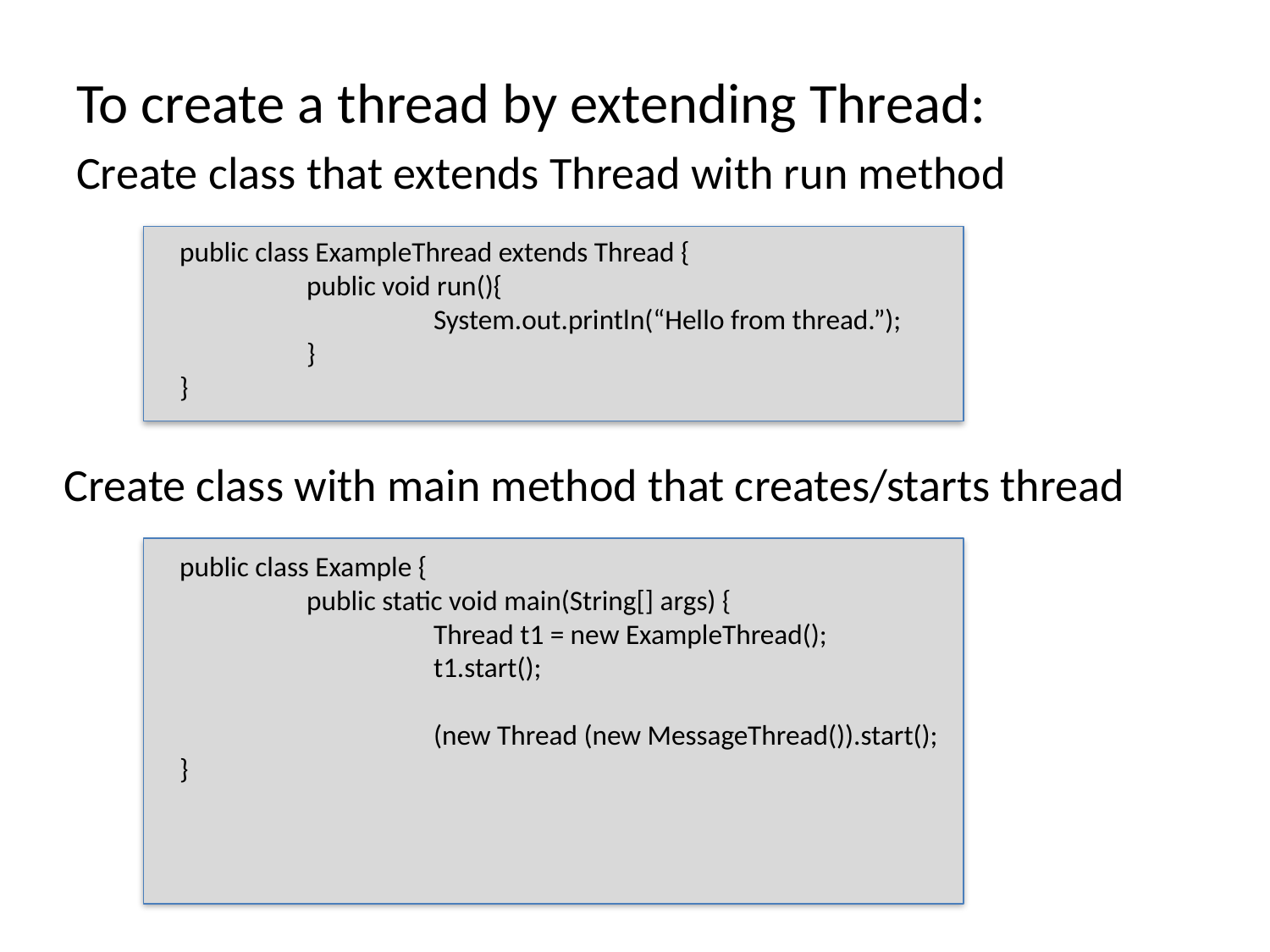

To create a thread by extending Thread:
Create class that extends Thread with run method

public class ExampleThread extends Thread {
	public void run(){
		System.out.println(“Hello from thread.”);
	}
}

Create class with main method that creates/starts thread

public class Example {
	public static void main(String[] args) {
		Thread t1 = new ExampleThread();
		t1.start();

		(new Thread (new MessageThread()).start();
}